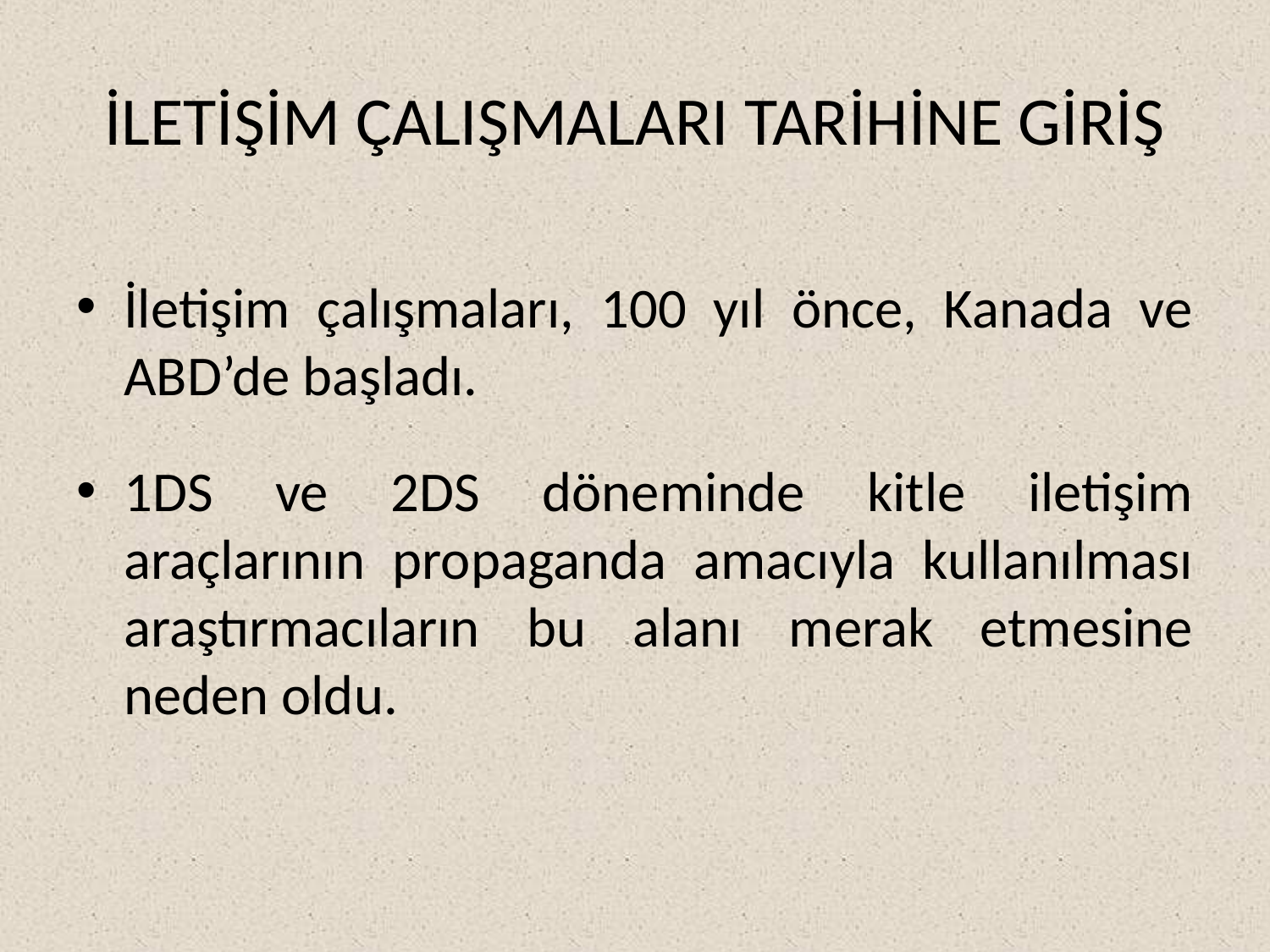

# İLETİŞİM ÇALIŞMALARI TARİHİNE GİRİŞ

İletişim çalışmaları, 100 yıl önce, Kanada ve ABD’de başladı.

1DS ve 2DS döneminde kitle iletişim araçlarının propaganda amacıyla kullanılması araştırmacıların bu alanı merak etmesine neden oldu.